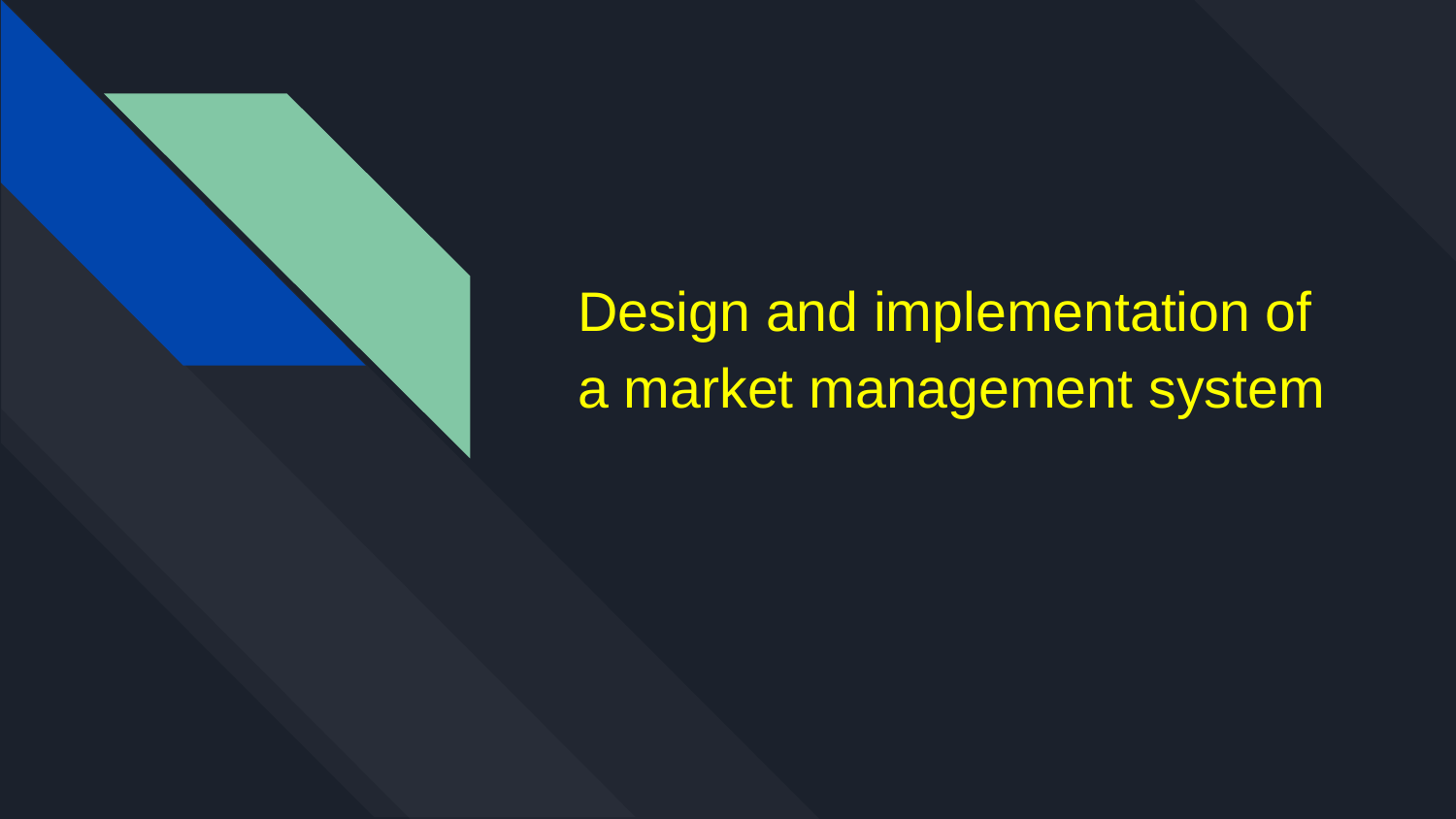

# Design and implementation of a market management system